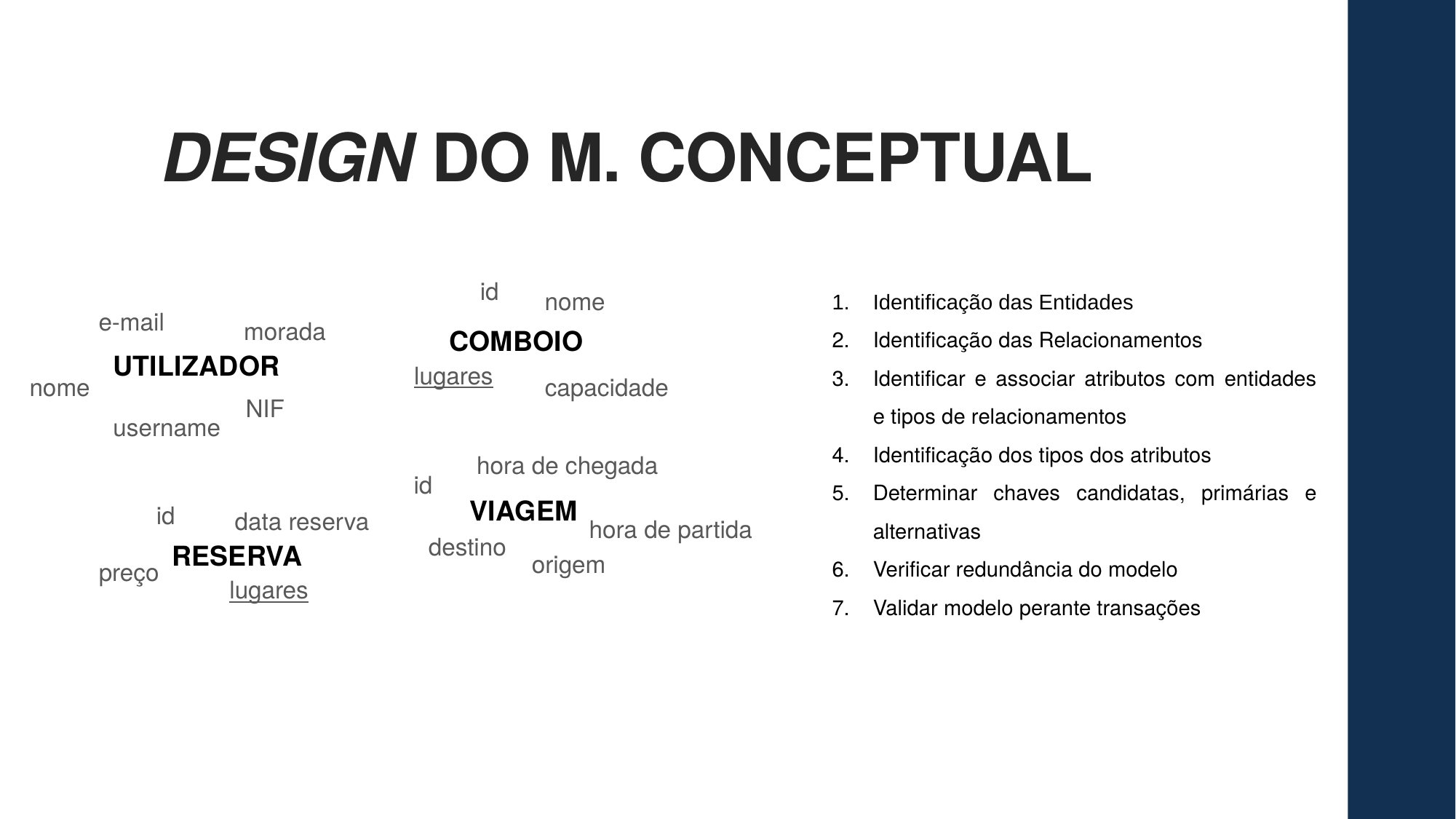

# DESIGN DO M. CONCEPTUAL
id
Identificação das Entidades
Identificação das Relacionamentos
Identificar e associar atributos com entidades e tipos de relacionamentos
Identificação dos tipos dos atributos
Determinar chaves candidatas, primárias e alternativas
Verificar redundância do modelo
Validar modelo perante transações
nome
e-mail
morada
COMBOIO
UTILIZADOR
lugares
nome
capacidade
NIF
username
hora de chegada
id
VIAGEM
id
data reserva
hora de partida
destino
RESERVA
origem
preço
lugares